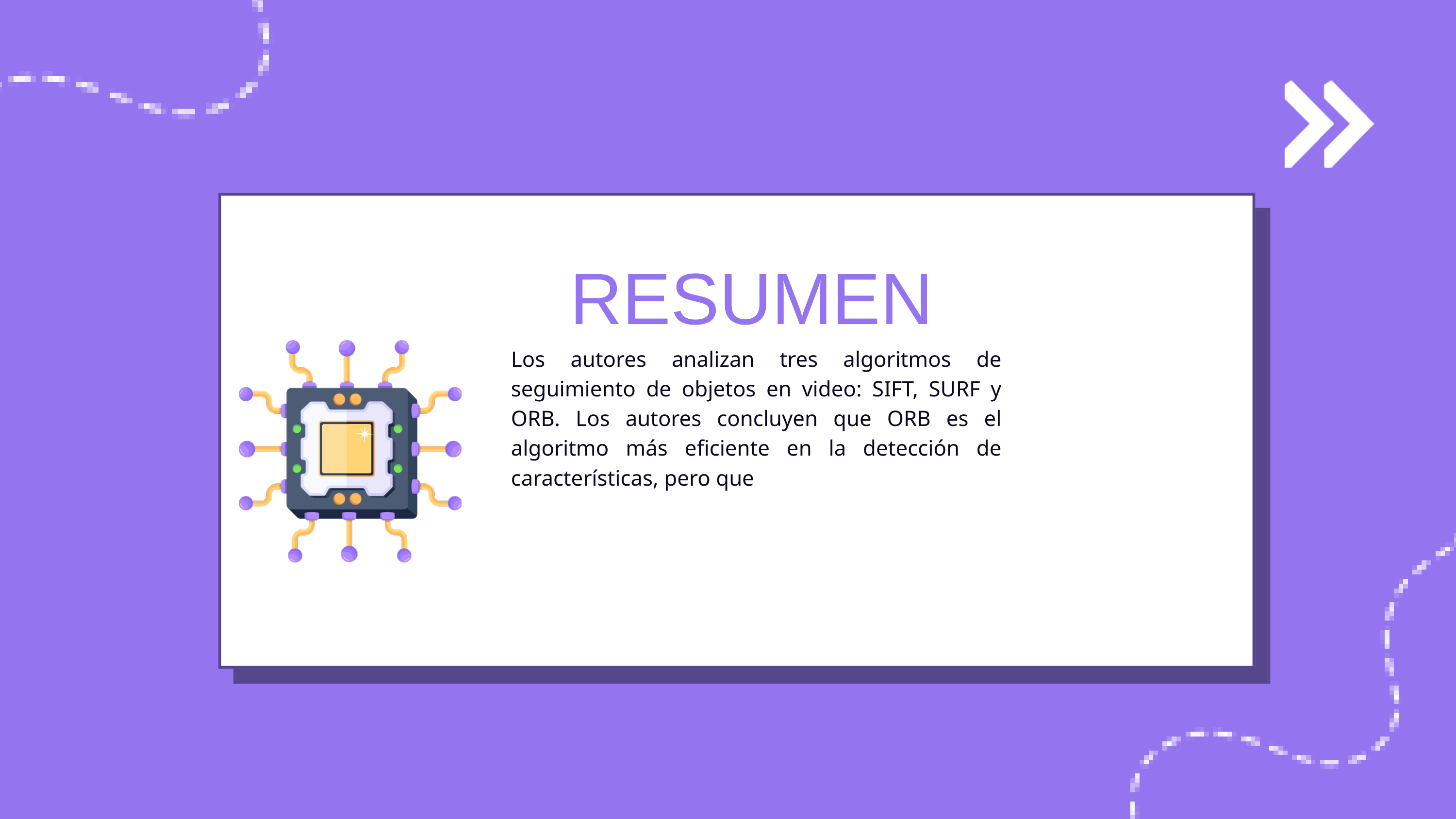

RESUMEN

Los autores analizan tres algoritmos de seguimiento de objetos en video: SIFT, SURF y ORB. Los autores concluyen que ORB es el algoritmo más eficiente en la detección de características, pero que